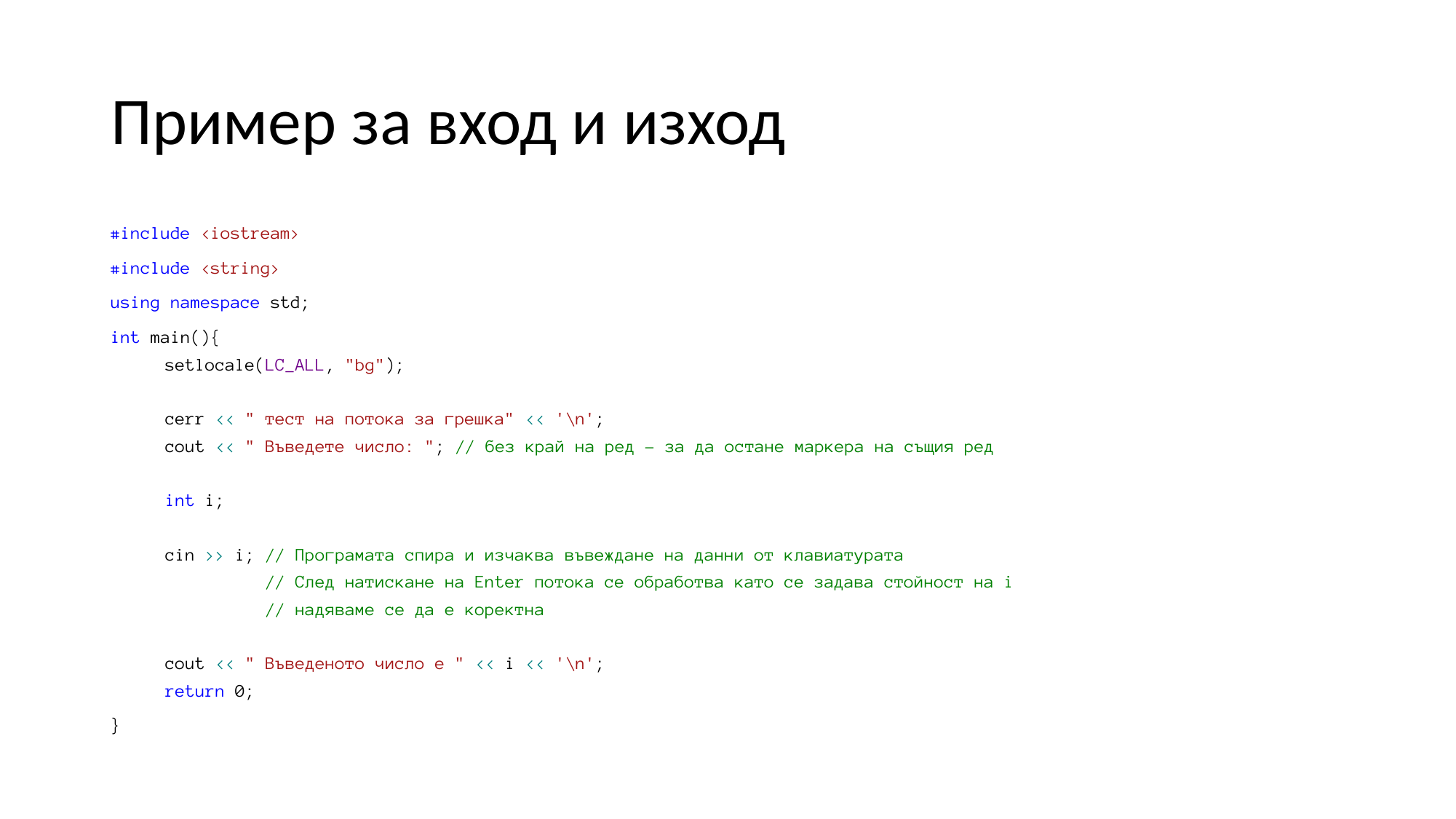

# Пример за вход и изход
#include <iostream>
#include <string>
using namespace std;
int main(){
setlocale(LC_ALL, "bg");

cerr << " тест на потока за грешка" << '\n';
cout << " Въведете число: "; // без край на ред - за да остане маркера на същия ред

int i;

cin >> i; // Програмата спира и изчаква въвеждане на данни от клавиатурата
          // След натискане на Enter потока се обработва като се задава стойност на i
          // надяваме се да е коректна

cout << " Въведеното число е " << i << '\n';
return 0;
}